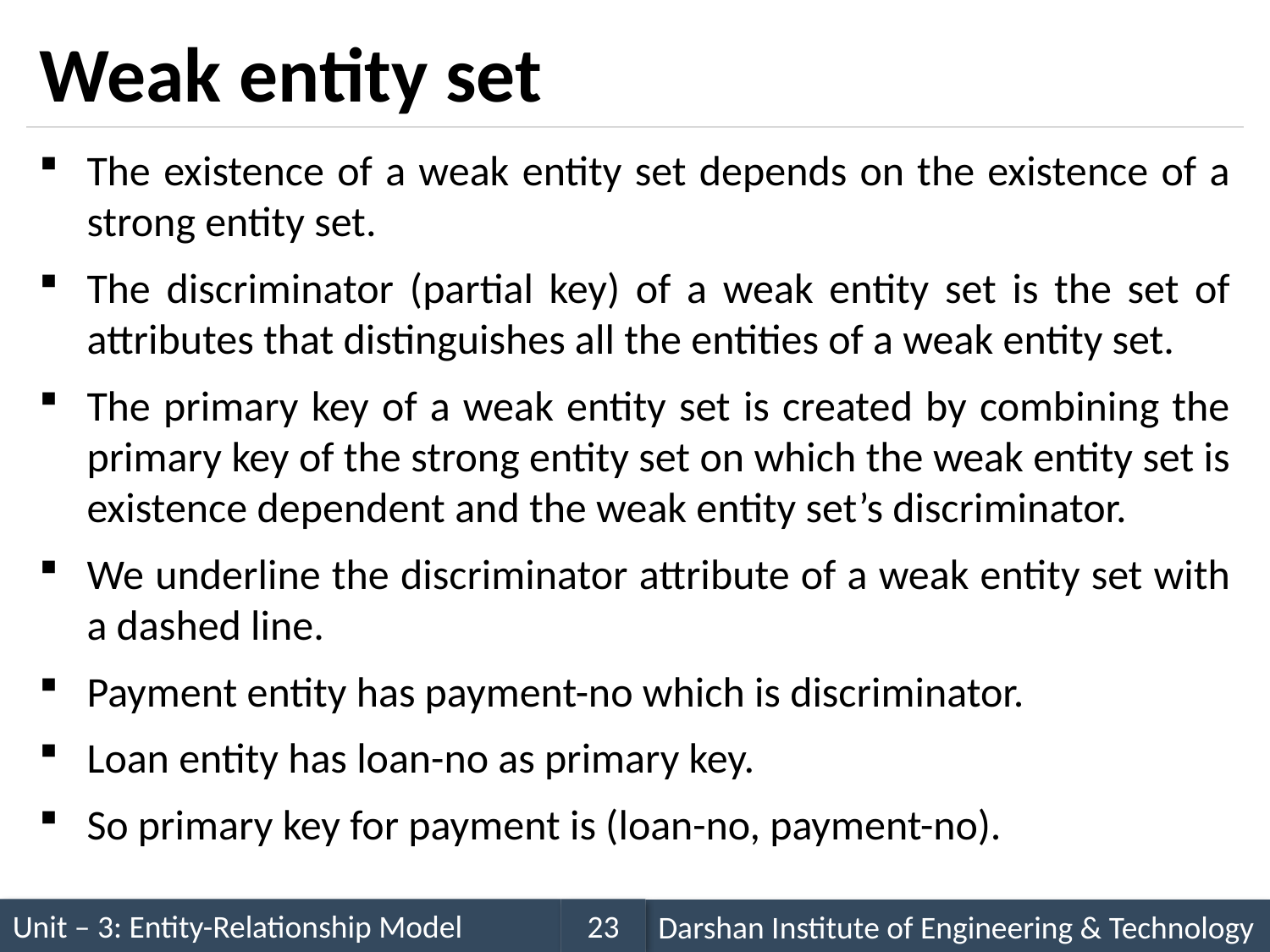

# Weak entity set
The existence of a weak entity set depends on the existence of a strong entity set.
The discriminator (partial key) of a weak entity set is the set of attributes that distinguishes all the entities of a weak entity set.
The primary key of a weak entity set is created by combining the primary key of the strong entity set on which the weak entity set is existence dependent and the weak entity set’s discriminator.
We underline the discriminator attribute of a weak entity set with a dashed line.
Payment entity has payment-no which is discriminator.
Loan entity has loan-no as primary key.
So primary key for payment is (loan-no, payment-no).